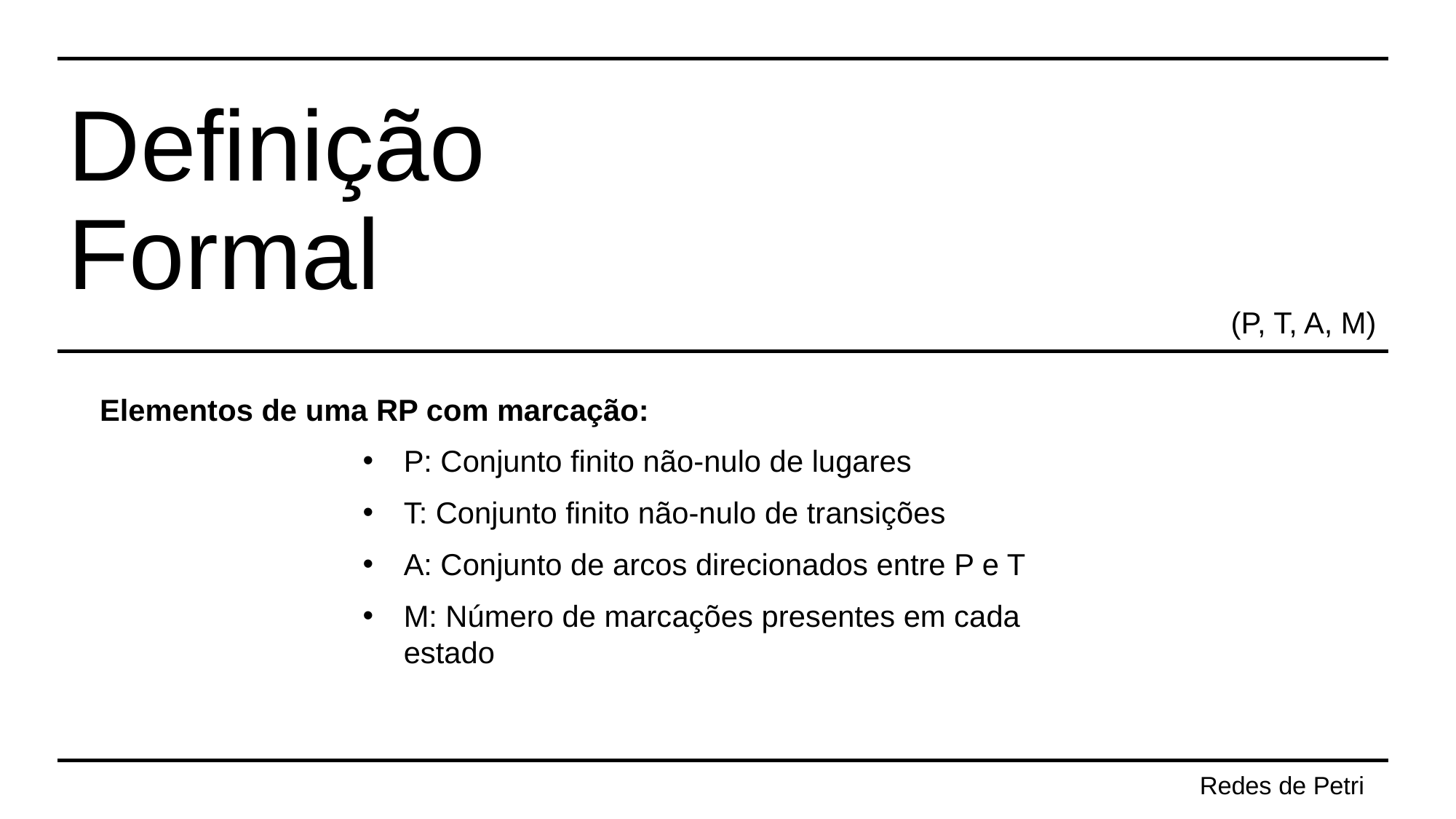

# Definição Formal
(P, T, A, M)
P: Conjunto finito não-nulo de lugares
T: Conjunto finito não-nulo de transições
A: Conjunto de arcos direcionados entre P e T
M: Número de marcações presentes em cada estado
Elementos de uma RP com marcação:
Redes de Petri